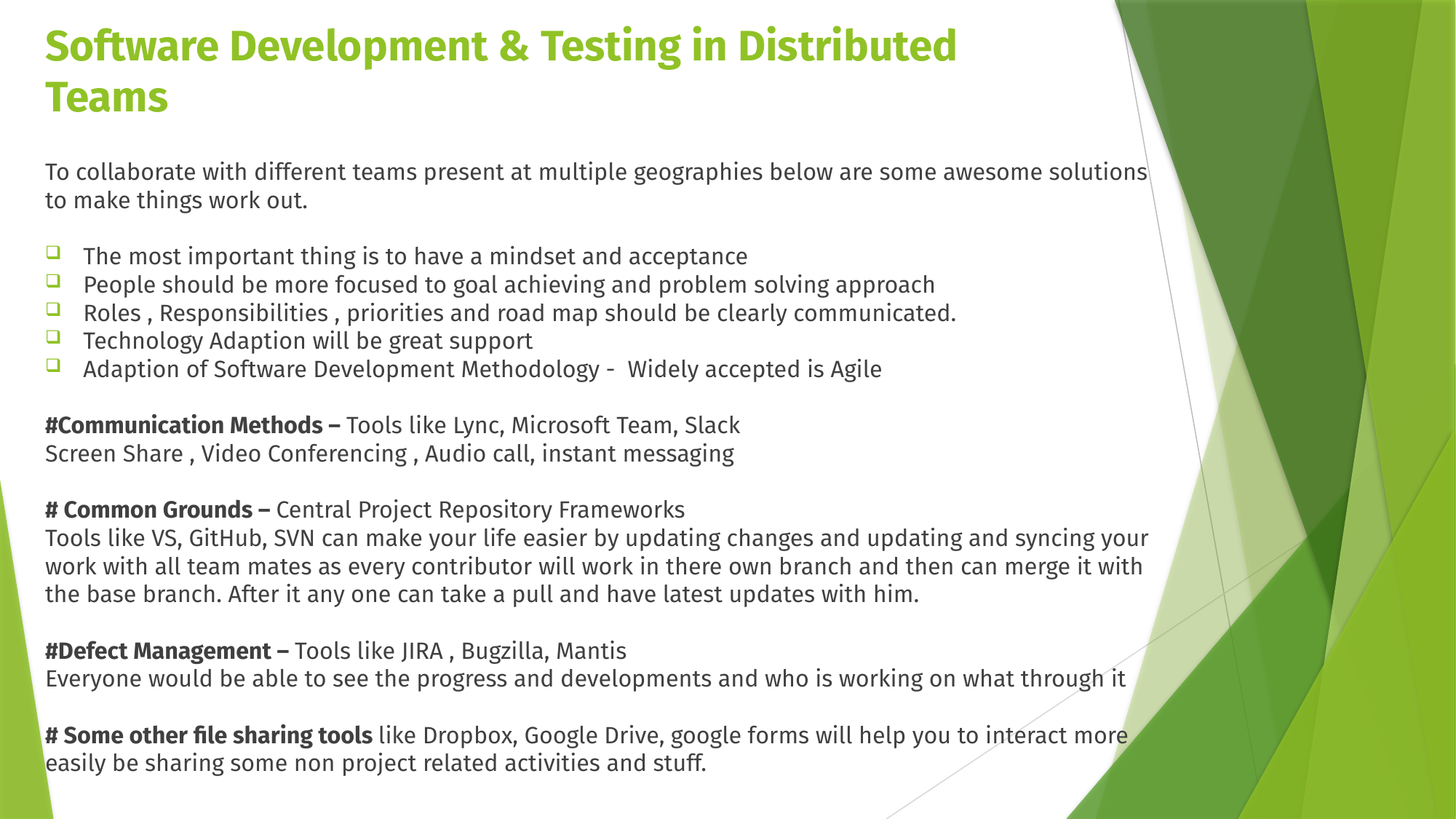

# Software Development & Testing in Distributed Teams
To collaborate with different teams present at multiple geographies below are some awesome solutions to make things work out.

The most important thing is to have a mindset and acceptance
People should be more focused to goal achieving and problem solving approach
Roles , Responsibilities , priorities and road map should be clearly communicated.
Technology Adaption will be great support
Adaption of Software Development Methodology -  Widely accepted is Agile

#Communication Methods – Tools like Lync, Microsoft Team, Slack
Screen Share , Video Conferencing , Audio call, instant messaging

# Common Grounds – Central Project Repository Frameworks
Tools like VS, GitHub, SVN can make your life easier by updating changes and updating and syncing your work with all team mates as every contributor will work in there own branch and then can merge it with the base branch. After it any one can take a pull and have latest updates with him.

#Defect Management – Tools like JIRA , Bugzilla, Mantis
Everyone would be able to see the progress and developments and who is working on what through it

# Some other file sharing tools like Dropbox, Google Drive, google forms will help you to interact more easily be sharing some non project related activities and stuff.